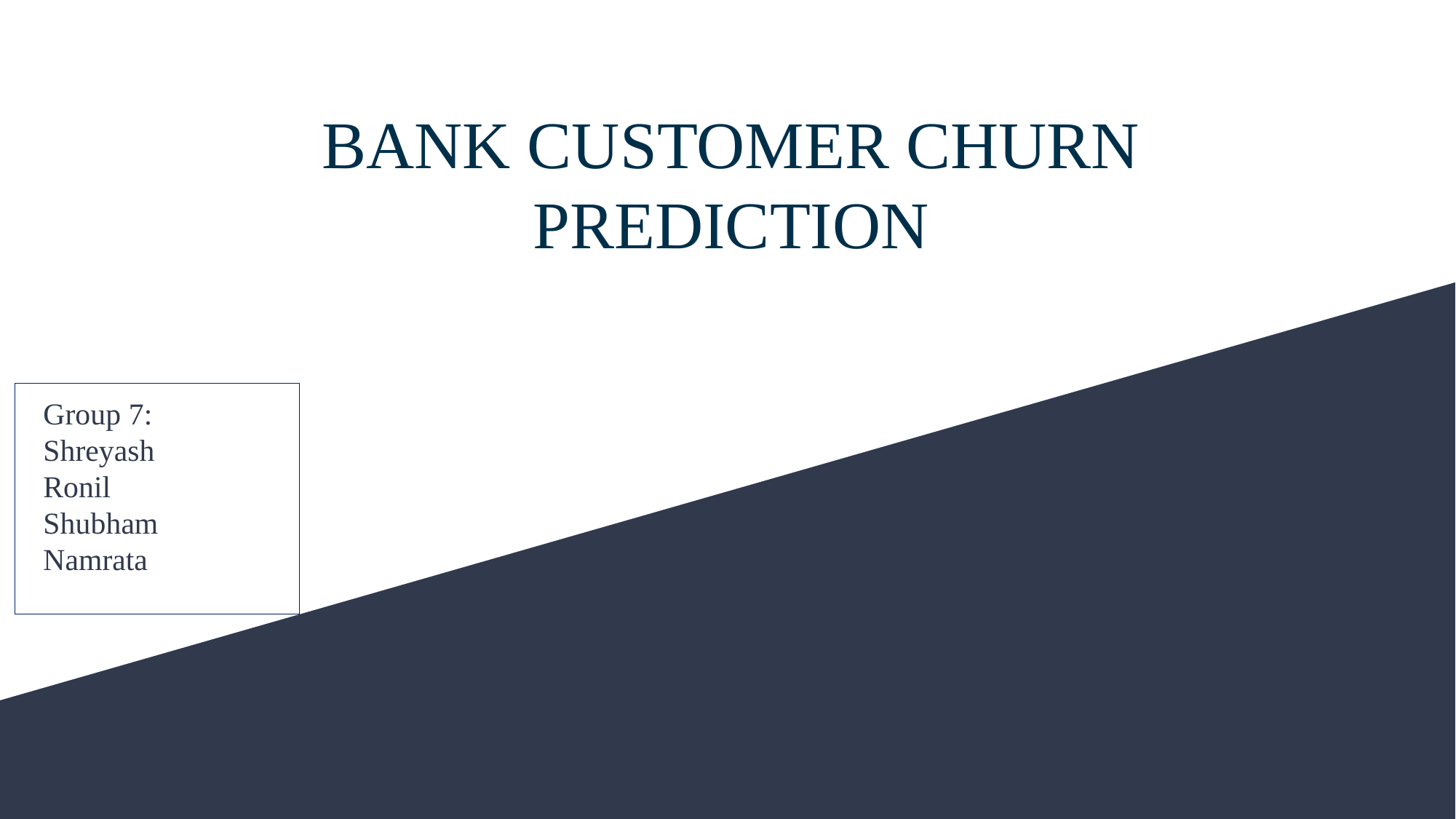

# BANK CUSTOMER CHURN PREDICTION
Group 7:
Shreyash
Ronil
Shubham
Namrata